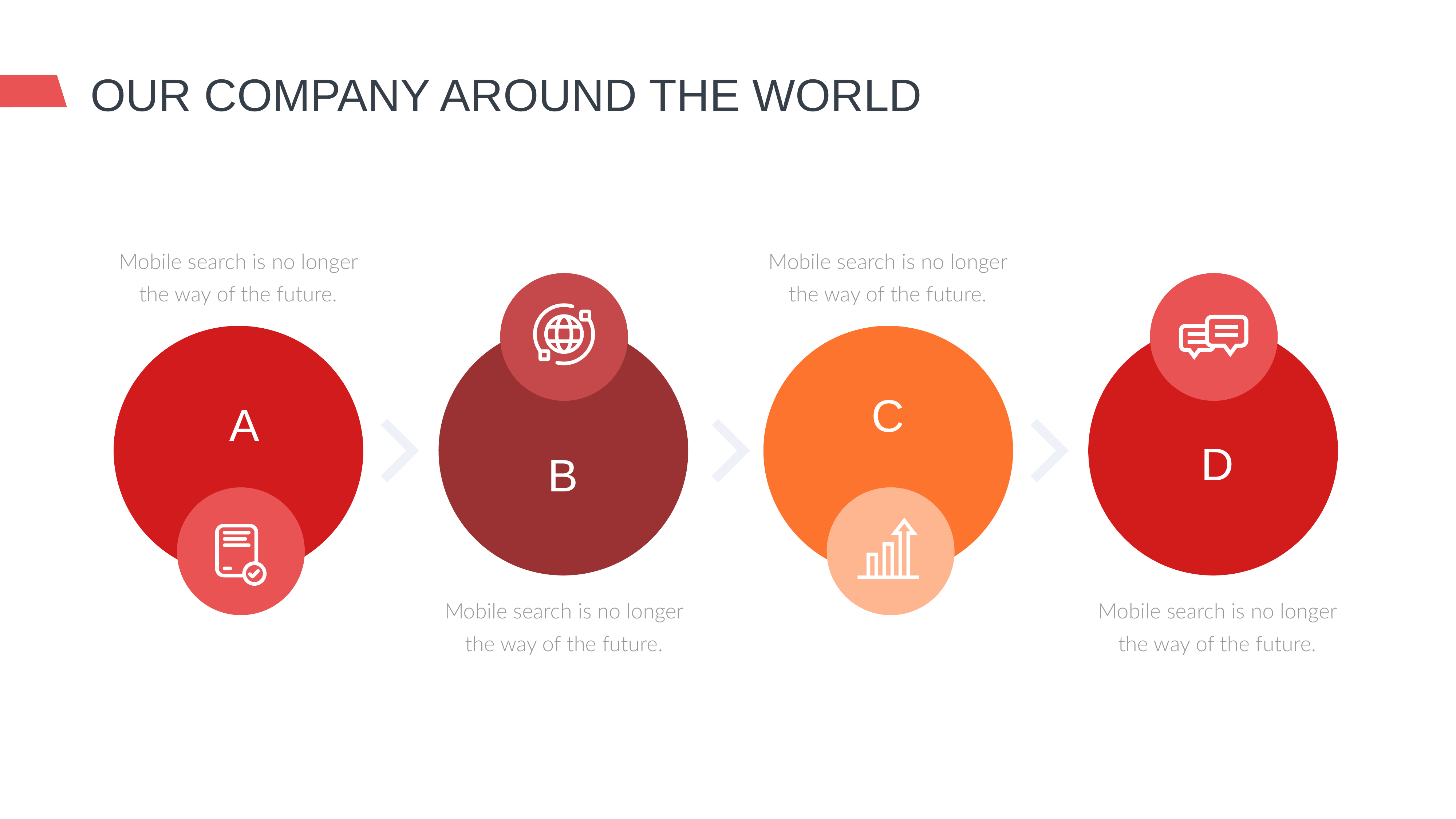

OUR COMPANY AROUND THE WORLD

Mobile search is no longer the way of the future.
Mobile search is no longer the way of the future.

C
A

D
B

Mobile search is no longer the way of the future.
Mobile search is no longer the way of the future.